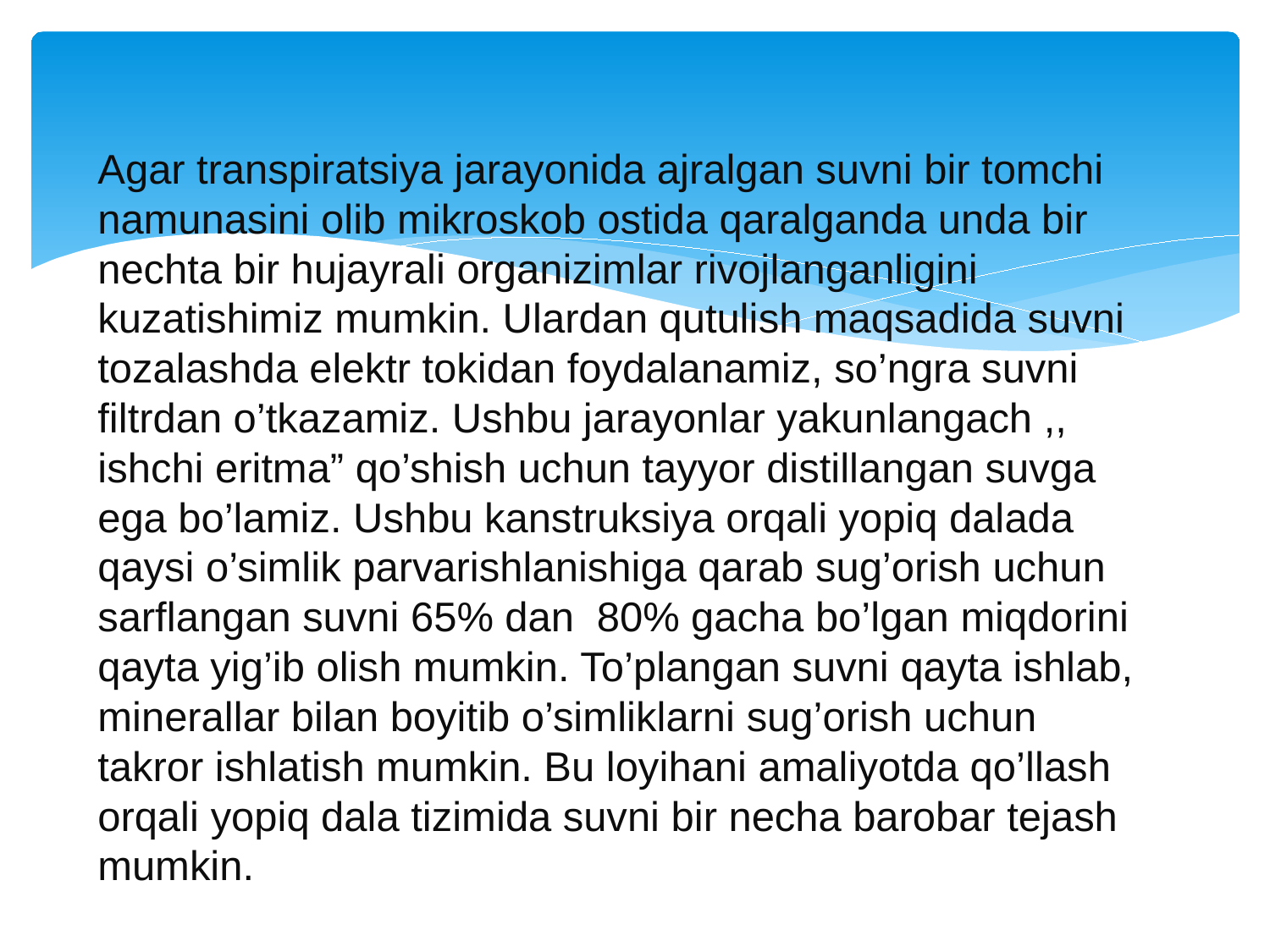

Agar transpiratsiya jarayonida ajralgan suvni bir tomchi namunasini olib mikroskob ostida qaralganda unda bir nechta bir hujayrali organizimlar rivojlanganligini kuzatishimiz mumkin. Ulardan qutulish maqsadida suvni tozalashda elektr tokidan foydalanamiz, so’ngra suvni filtrdan o’tkazamiz. Ushbu jarayonlar yakunlangach ,, ishchi eritma” qo’shish uchun tayyor distillangan suvga ega bo’lamiz. Ushbu kanstruksiya orqali yopiq dalada qaysi o’simlik parvarishlanishiga qarab sug’orish uchun sarflangan suvni 65% dan  80% gacha bo’lgan miqdorini qayta yig’ib olish mumkin. To’plangan suvni qayta ishlab, minerallar bilan boyitib o’simliklarni sug’orish uchun takror ishlatish mumkin. Bu loyihani amaliyotda qo’llash orqali yopiq dala tizimida suvni bir necha barobar tejash mumkin.